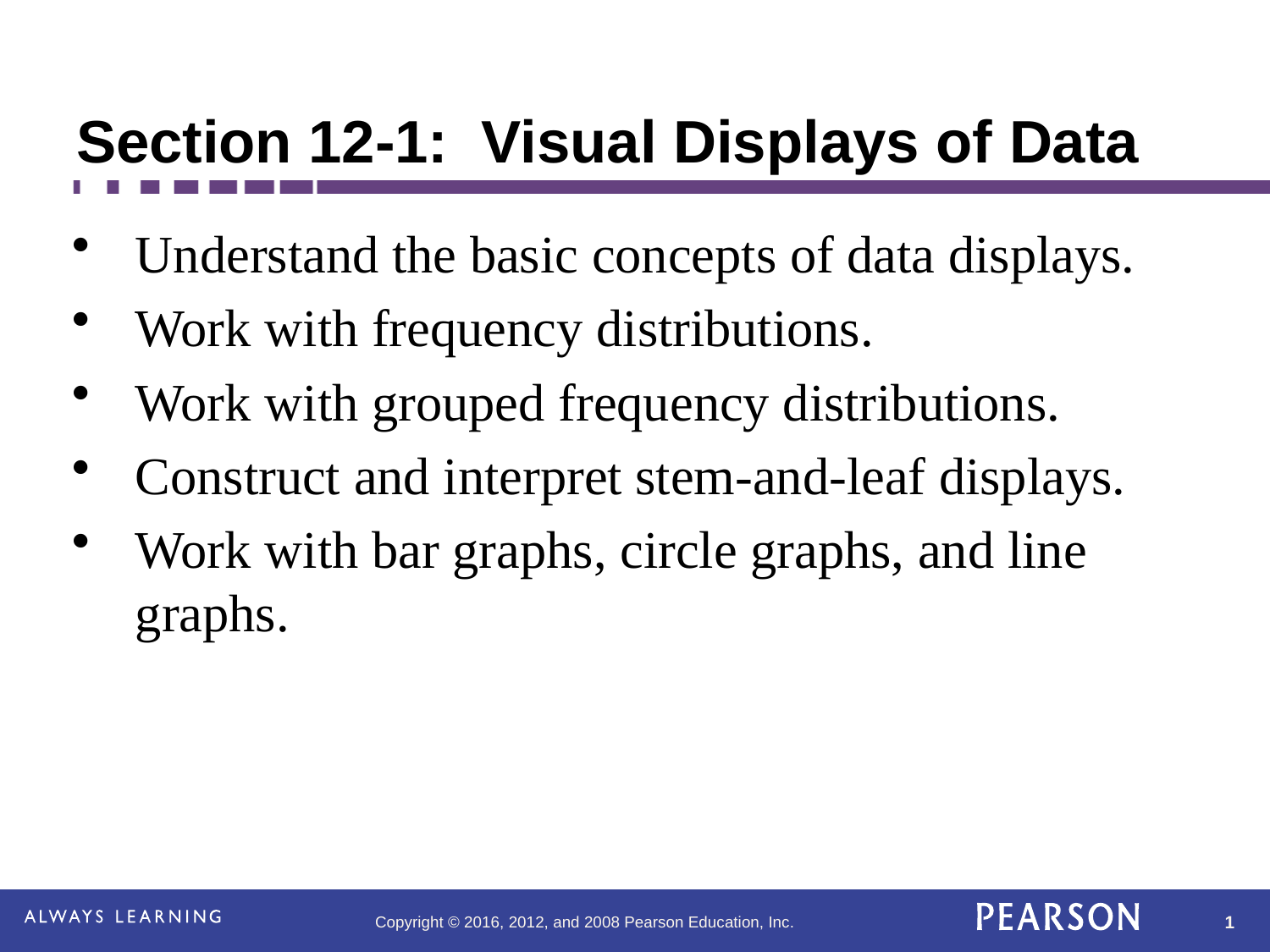

# Section 12-1:  Visual Displays of Data
Understand the basic concepts of data displays.
Work with frequency distributions.
Work with grouped frequency distributions.
Construct and interpret stem-and-leaf displays.
Work with bar graphs, circle graphs, and line graphs.